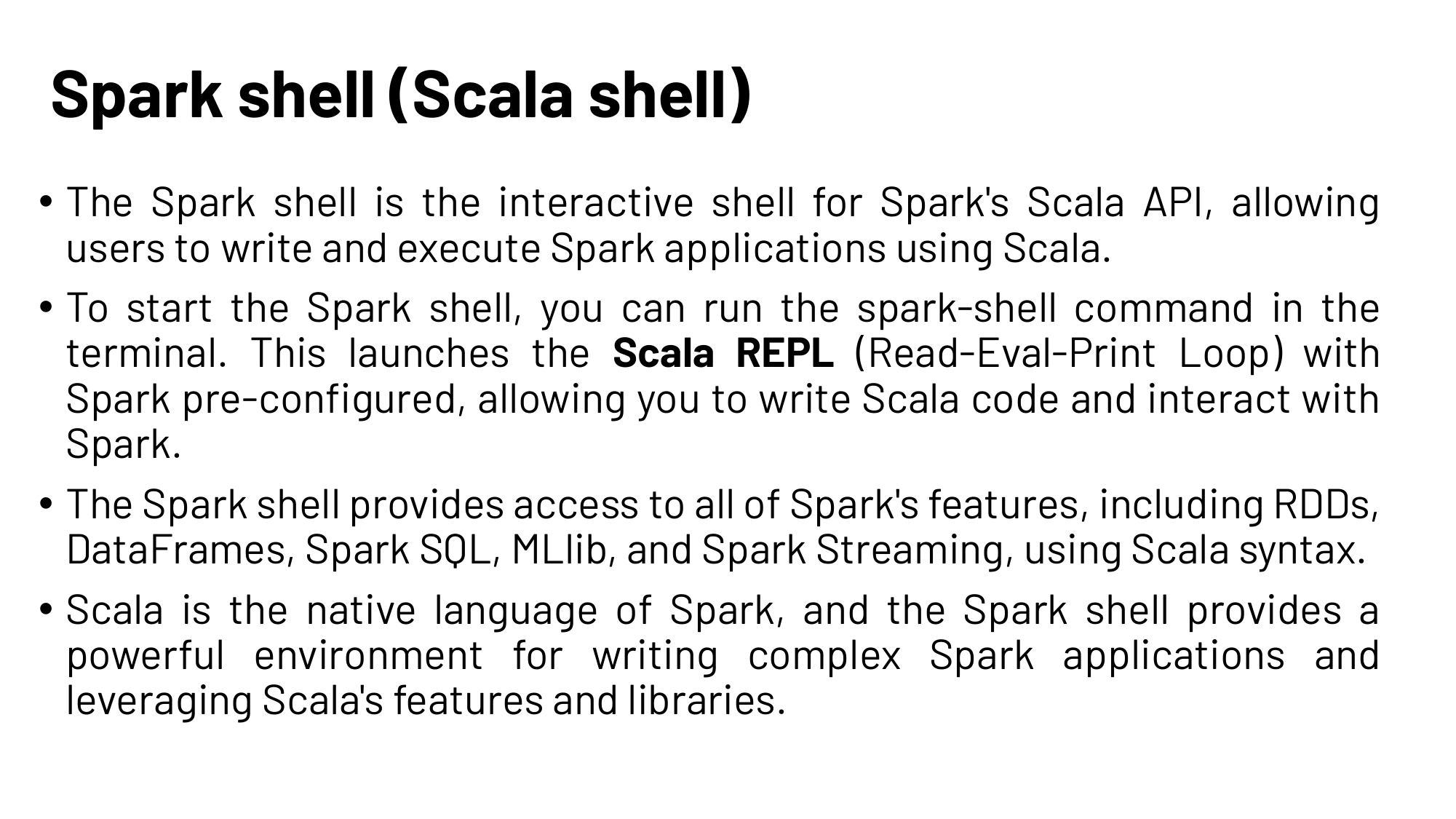

# Spark shell (Scala shell)
The Spark shell is the interactive shell for Spark's Scala API, allowing users to write and execute Spark applications using Scala.
To start the Spark shell, you can run the spark-shell command in the terminal. This launches the Scala REPL (Read-Eval-Print Loop) with Spark pre-configured, allowing you to write Scala code and interact with Spark.
The Spark shell provides access to all of Spark's features, including RDDs, DataFrames, Spark SQL, MLlib, and Spark Streaming, using Scala syntax.
Scala is the native language of Spark, and the Spark shell provides a powerful environment for writing complex Spark applications and leveraging Scala's features and libraries.